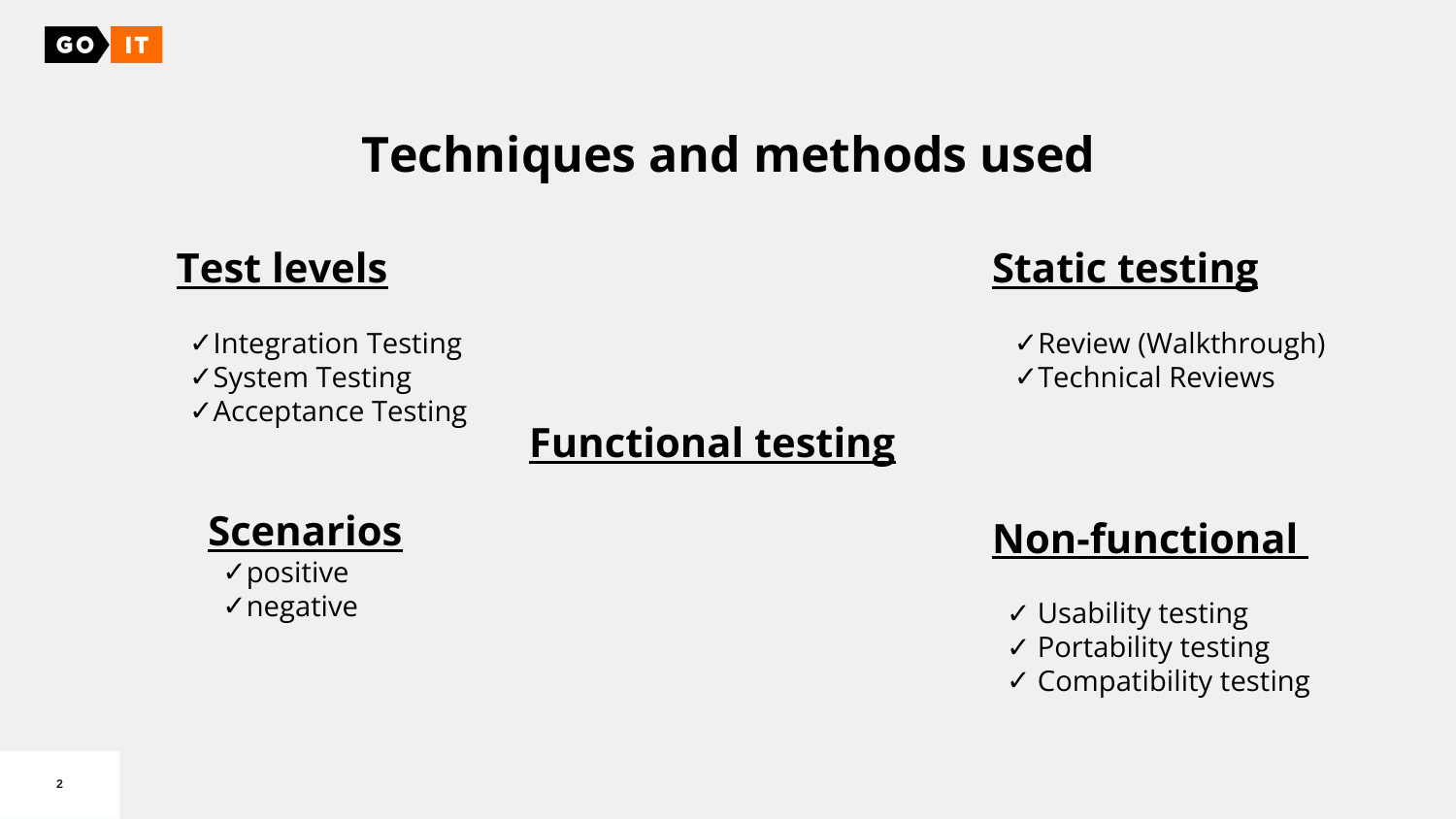

Techniques and methods used
Test levels

Integration Testing
System Testing
Acceptance Testing
Static testing

Review (Walkthrough)
Technical Reviews

Functional testing
Scenarios
positive
negative
Non-functional

 Usability testing
 Portability testing
 Compatibility testing